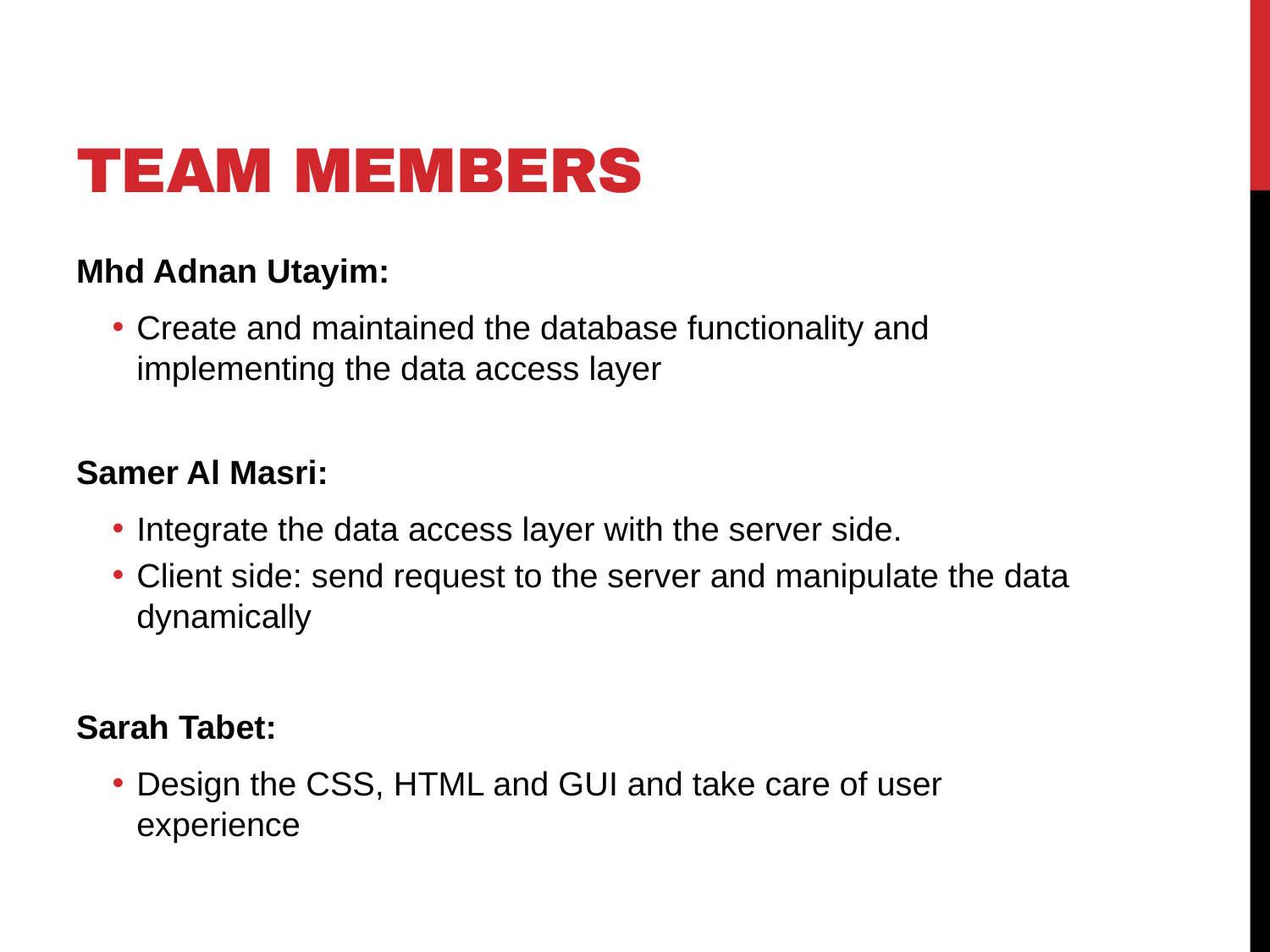

# Team Members
Mhd Adnan Utayim:
Create and maintained the database functionality and implementing the data access layer

Samer Al Masri:
Integrate the data access layer with the server side.
Client side: send request to the server and manipulate the data dynamically

Sarah Tabet:
Design the CSS, HTML and GUI and take care of user experience